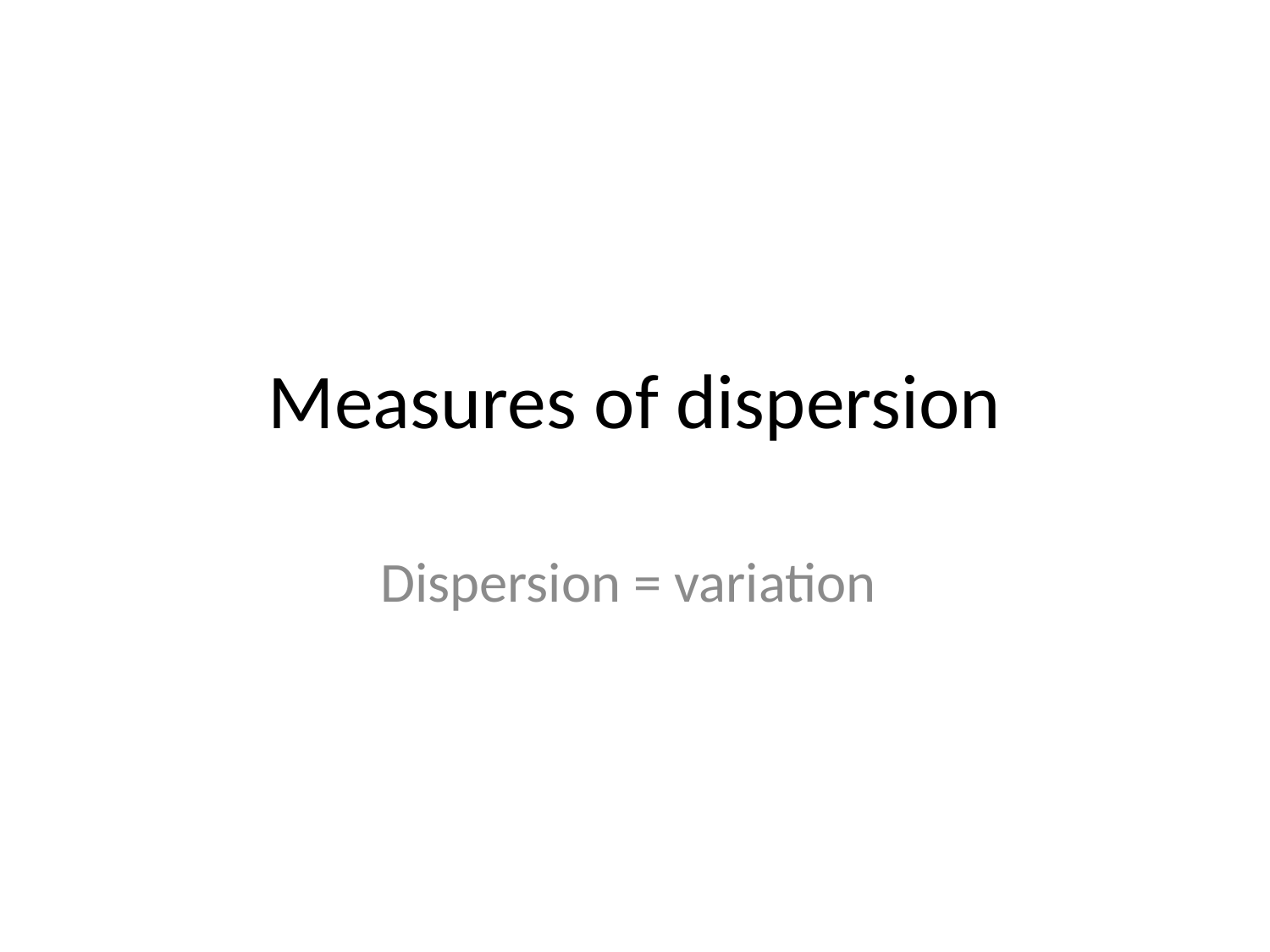

# Measures of dispersion
Dispersion = variation